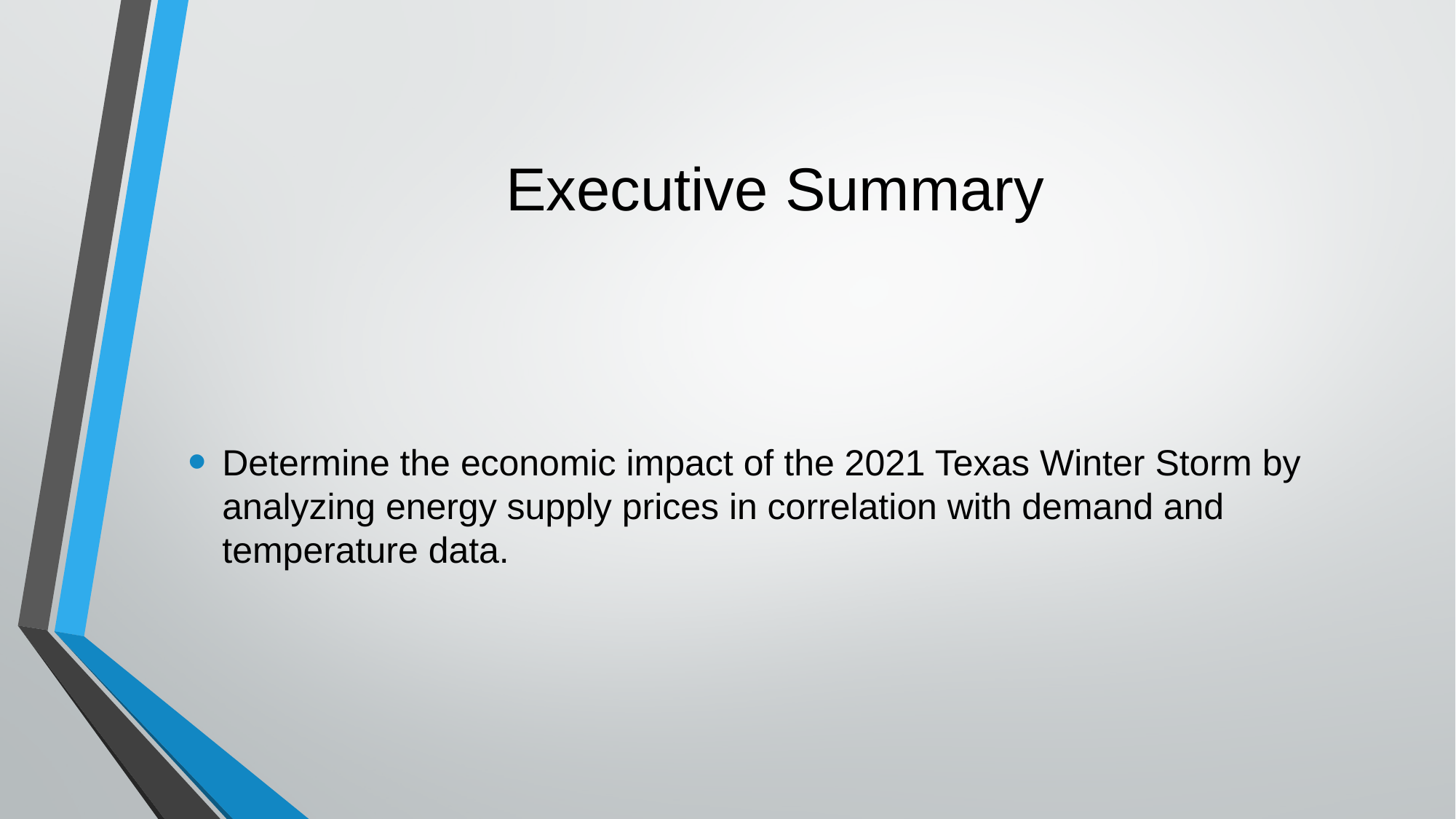

# Executive Summary
Determine the economic impact of the 2021 Texas Winter Storm by analyzing energy supply prices in correlation with demand and temperature data.